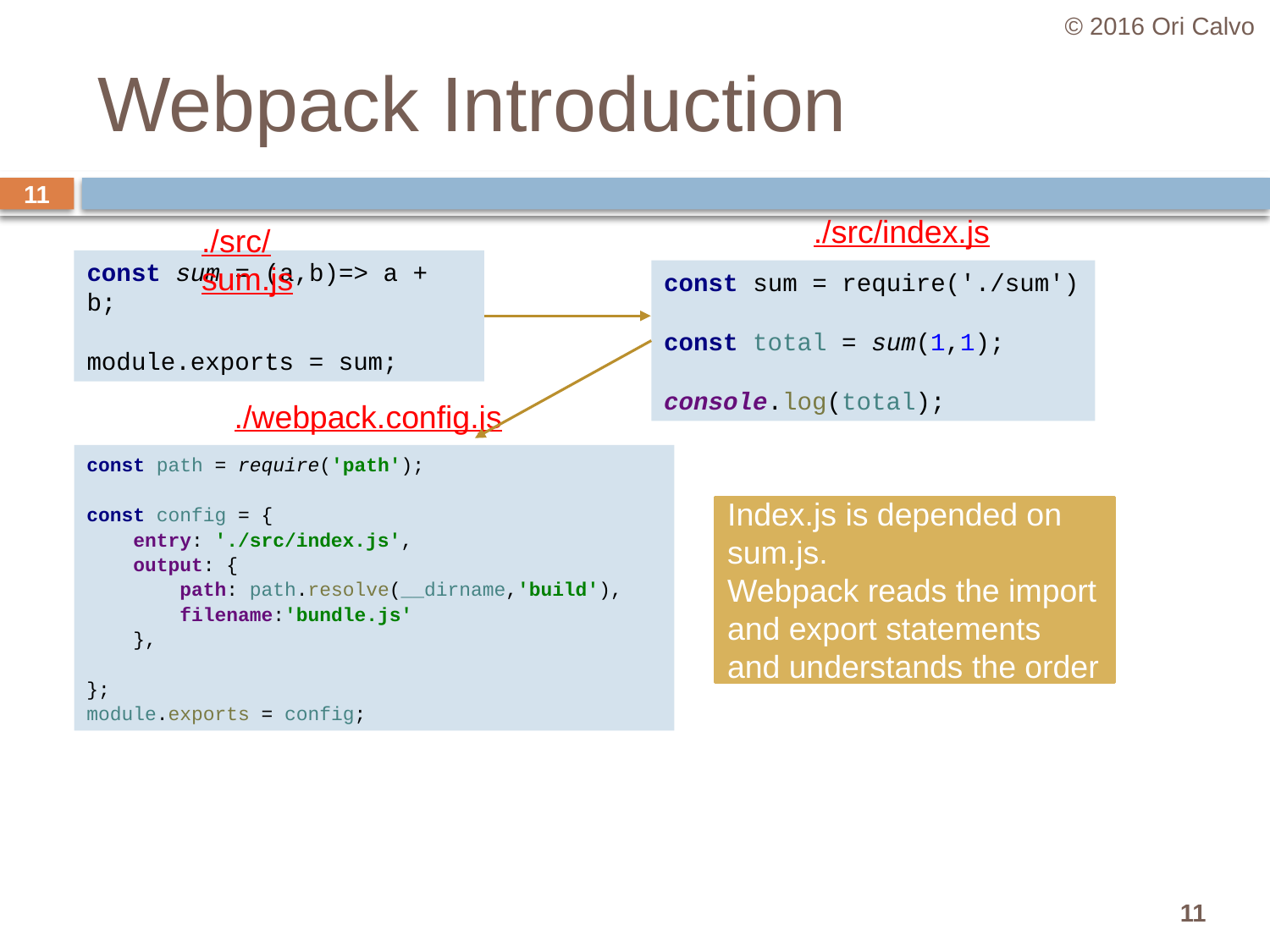

© 2016 Ori Calvo
# Webpack Introduction
11
./src/index.js
./src/sum.js
const sum = require('./sum')
const total = sum(1,1);
console.log(total);
const sum = (a,b)=> a + b;
module.exports = sum;
./webpack.config.js
const path = require('path');
const config = {
    entry: './src/index.js',
    output: {
        path: path.resolve(__dirname,'build'),
        filename:'bundle.js'
    },
};
module.exports = config;
Index.js is depended on sum.js.
Webpack reads the import and export statements and understands the order